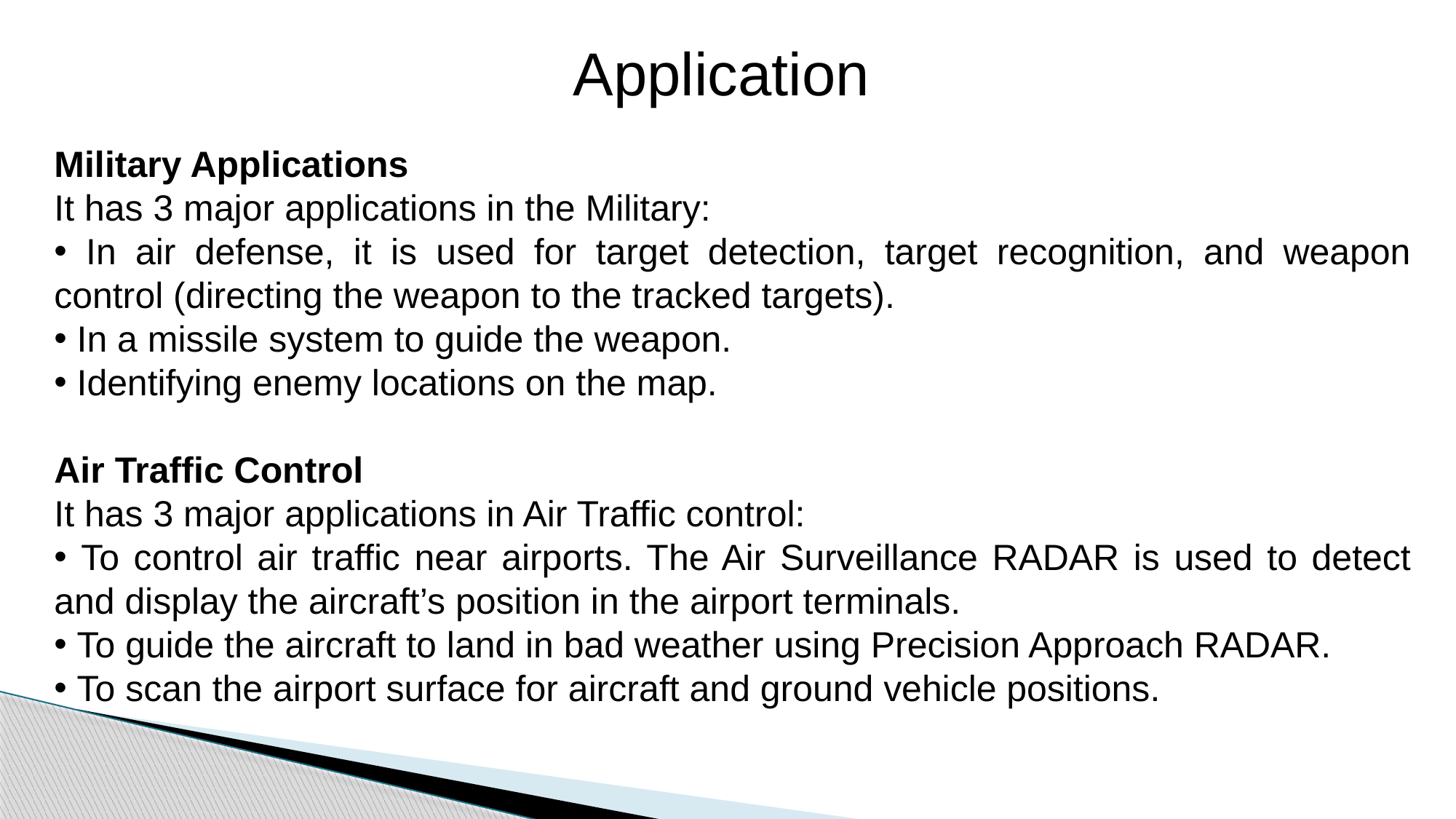

Application
Military Applications
It has 3 major applications in the Military:
 In air defense, it is used for target detection, target recognition, and weapon control (directing the weapon to the tracked targets).
 In a missile system to guide the weapon.
 Identifying enemy locations on the map.

Air Traffic Control
It has 3 major applications in Air Traffic control:
 To control air traffic near airports. The Air Surveillance RADAR is used to detect and display the aircraft’s position in the airport terminals.
 To guide the aircraft to land in bad weather using Precision Approach RADAR.
 To scan the airport surface for aircraft and ground vehicle positions.